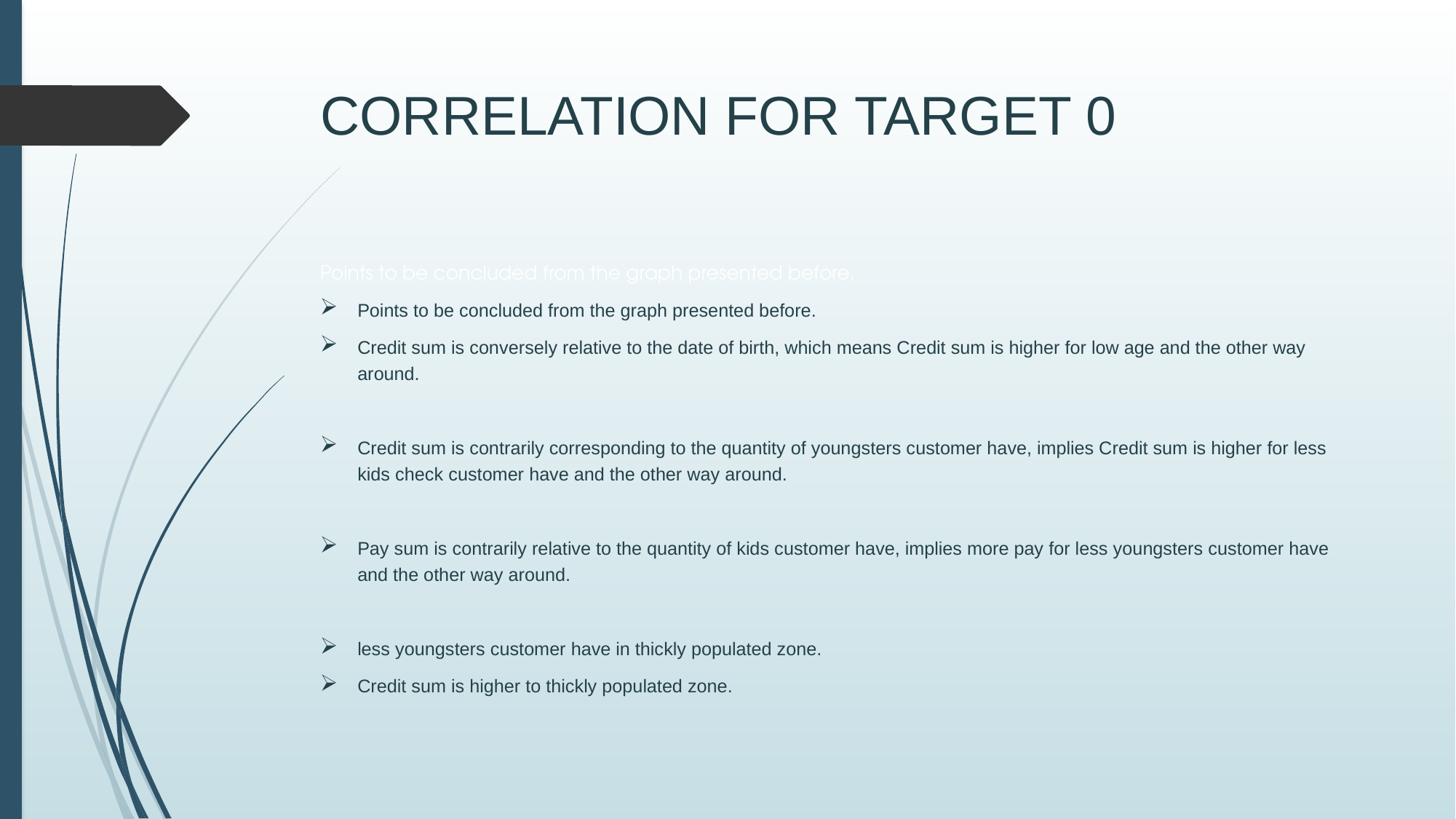

# Correlation For target 0
Points to be concluded from the graph presented before.
Points to be concluded from the graph presented before.
Credit sum is conversely relative to the date of birth, which means Credit sum is higher for low age and the other way around.

Credit sum is contrarily corresponding to the quantity of youngsters customer have, implies Credit sum is higher for less kids check customer have and the other way around.

Pay sum is contrarily relative to the quantity of kids customer have, implies more pay for less youngsters customer have and the other way around.

less youngsters customer have in thickly populated zone.
Credit sum is higher to thickly populated zone.